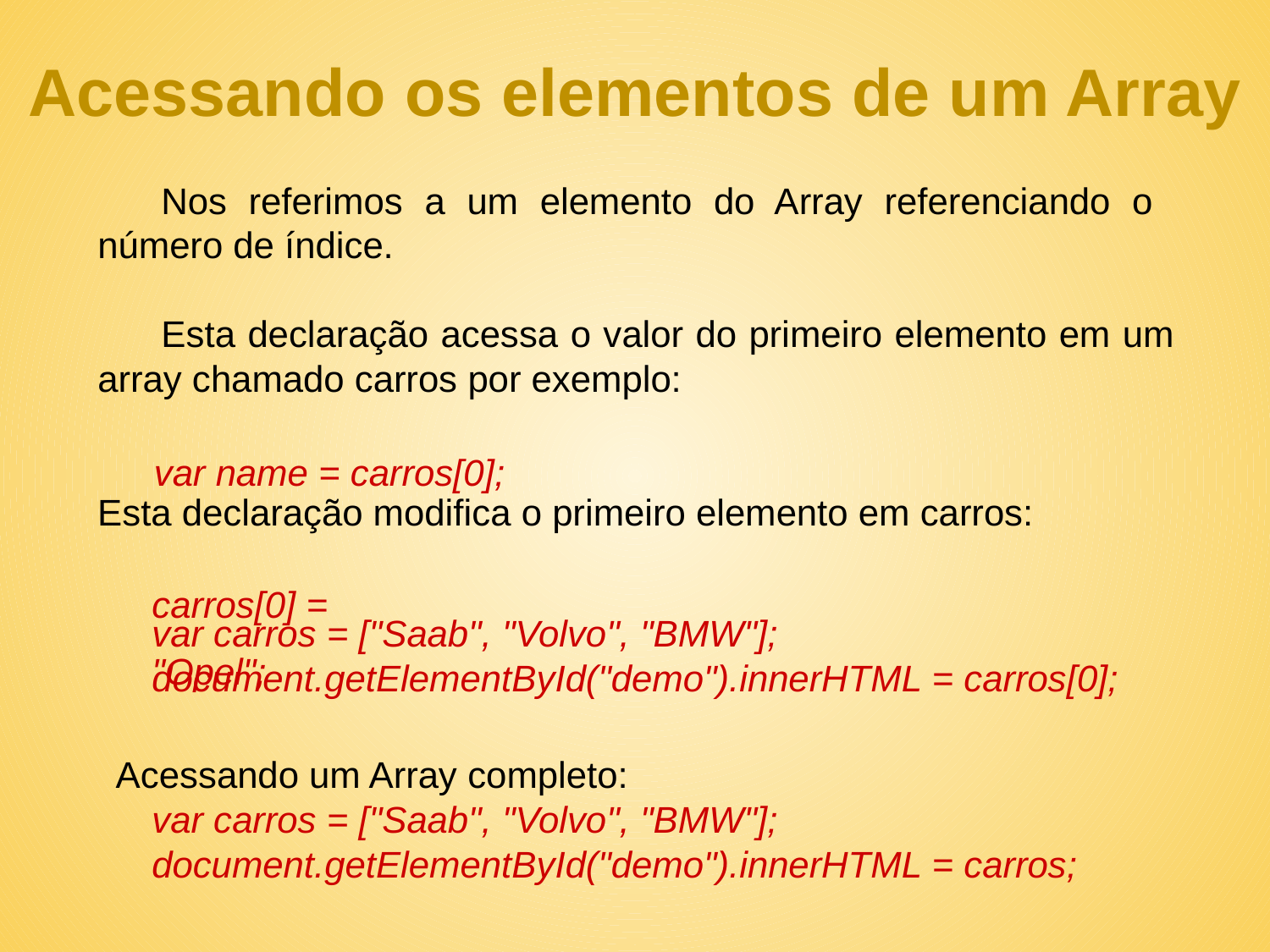

Acessando os elementos de um Array
Nos referimos a um elemento do Array referenciando o  número de índice.

Esta declaração acessa o valor do primeiro elemento em um array chamado carros por exemplo:
var name = carros[0];
Esta declaração modifica o primeiro elemento em carros:
carros[0] = "Opel";
var carros = ["Saab", "Volvo", "BMW"]; document.getElementById("demo").innerHTML = carros[0];
Acessando um Array completo:
var carros = ["Saab", "Volvo", "BMW"]; document.getElementById("demo").innerHTML = carros;